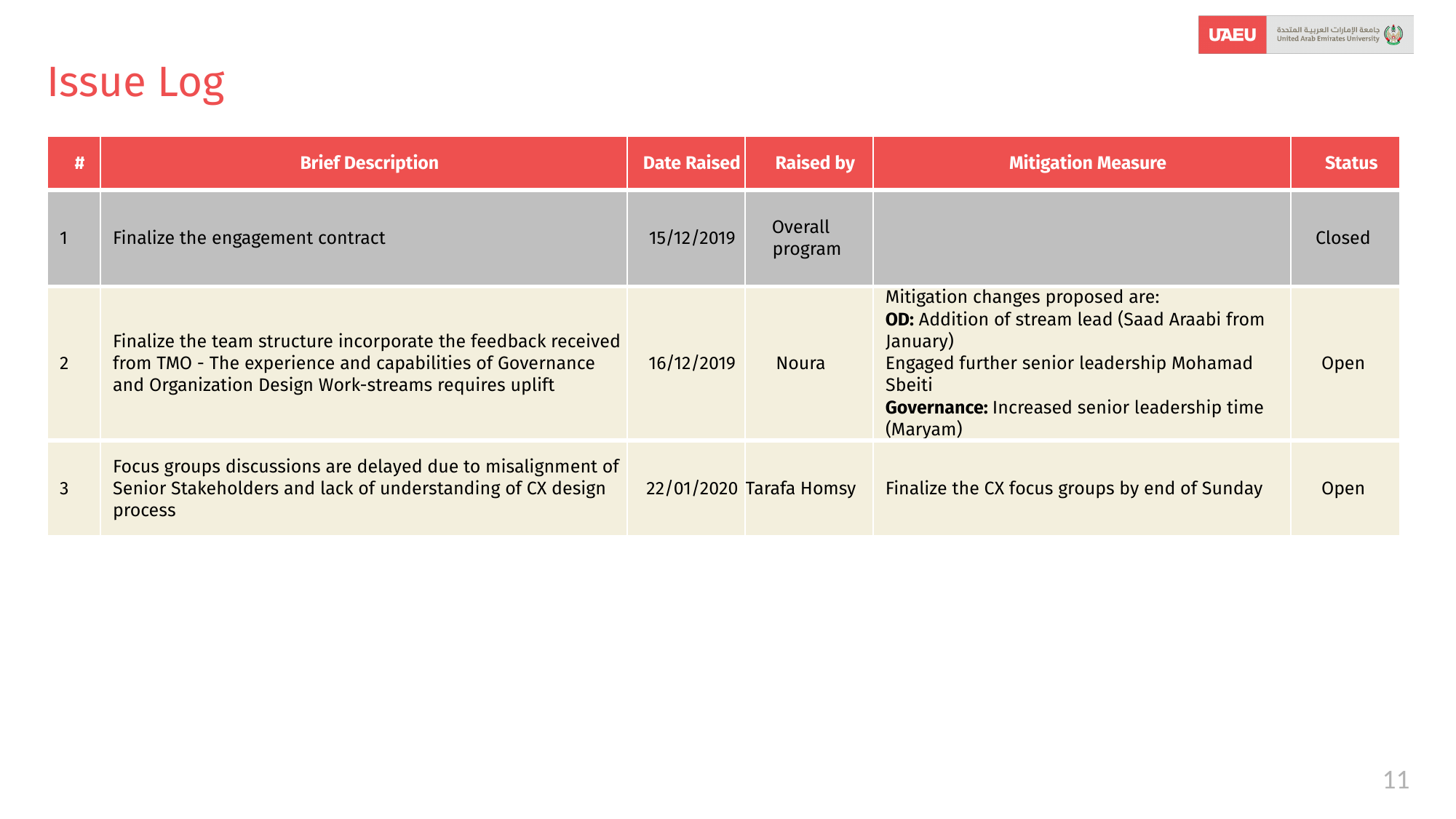

# Issue Log
| # | Brief Description | Date Raised | Raised by | Mitigation Measure | Status |
| --- | --- | --- | --- | --- | --- |
| 1 | Finalize the engagement contract | 15/12/2019 | Overall program |  | Closed |
| 2 | Finalize the team structure incorporate the feedback received from TMO - The experience and capabilities of Governance and Organization Design Work-streams requires uplift | 16/12/2019 | Noura | Mitigation changes proposed are: OD: Addition of stream lead (Saad Araabi from January) Engaged further senior leadership Mohamad Sbeiti Governance: Increased senior leadership time (Maryam) | Open |
| 3 | Focus groups discussions are delayed due to misalignment of Senior Stakeholders and lack of understanding of CX design process | 22/01/2020 | Tarafa Homsy | Finalize the CX focus groups by end of Sunday | Open |
11